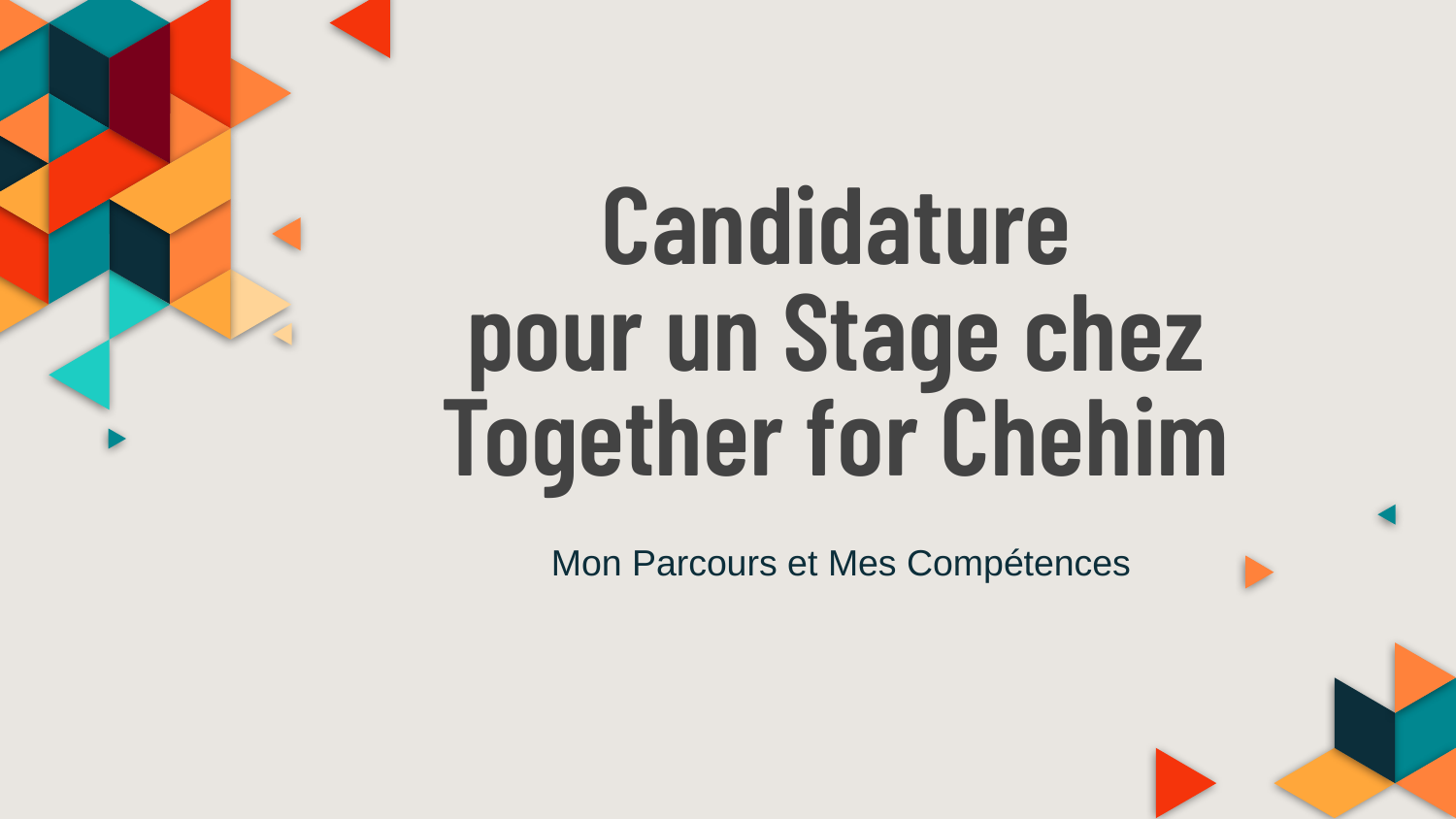

# Candidature pour un Stage chez Together for Chehim

Mon Parcours et Mes Compétences